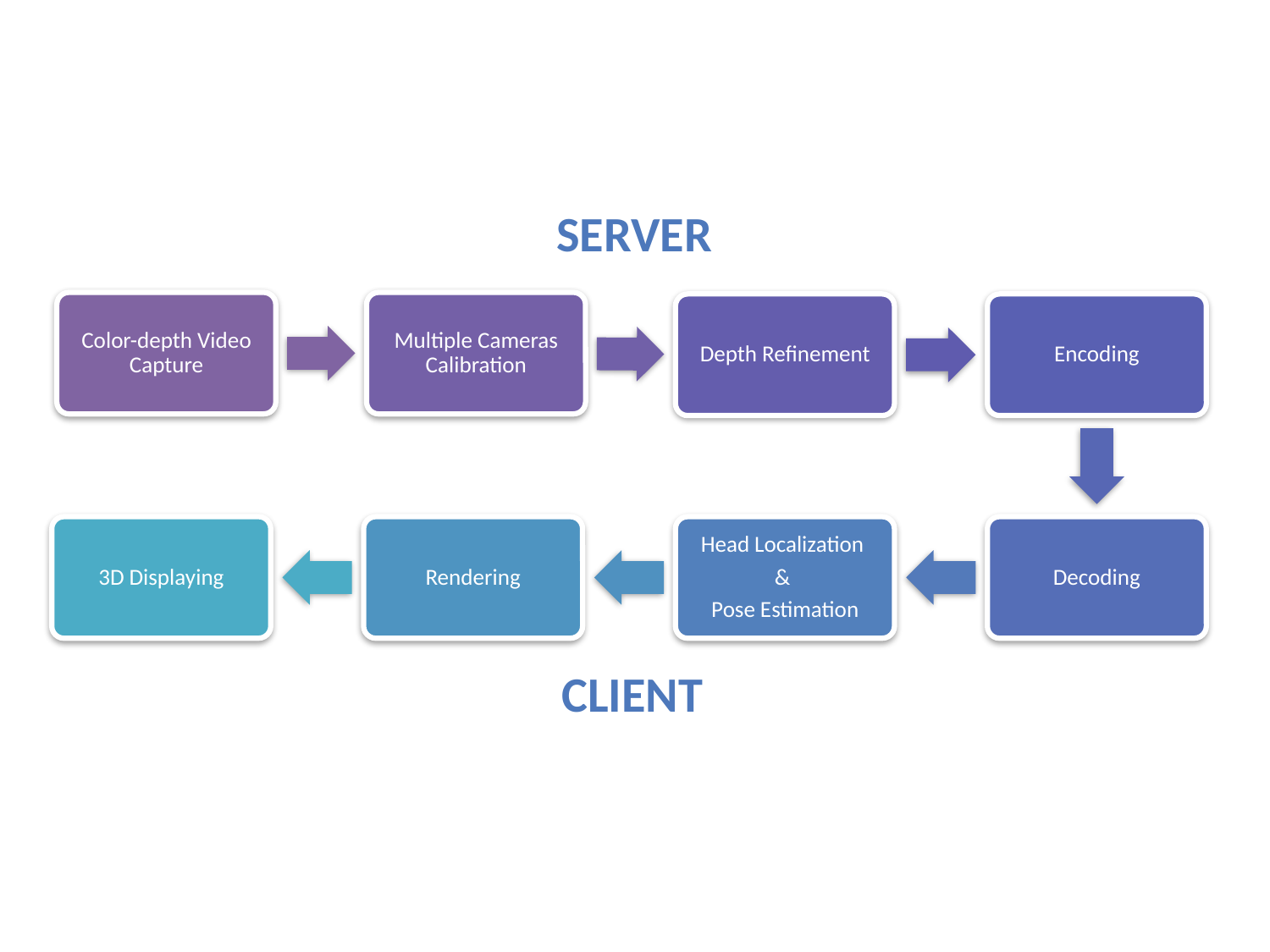

#
Color-depth Video Capture

Multiple Cameras Calibration

Depth Refinement

Encoding

Decoding

Head Localization
&
Pose Estimation

Rendering

3D Displaying
Server
Client